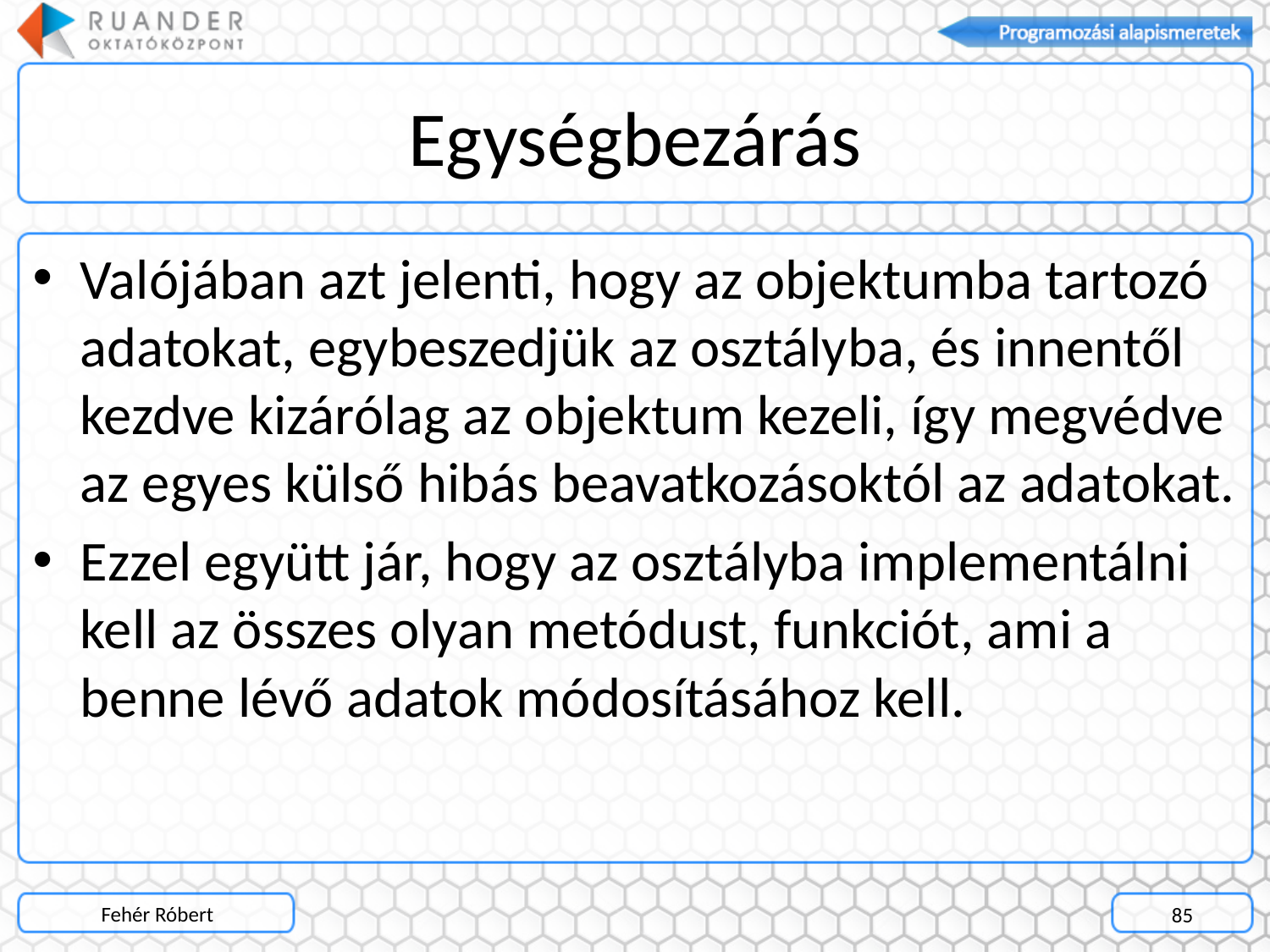

# Egységbezárás
Valójában azt jelenti, hogy az objektumba tartozó adatokat, egybeszedjük az osztályba, és innentől kezdve kizárólag az objektum kezeli, így megvédve az egyes külső hibás beavatkozásoktól az adatokat.
Ezzel együtt jár, hogy az osztályba implementálni kell az összes olyan metódust, funkciót, ami a benne lévő adatok módosításához kell.
Fehér Róbert
85